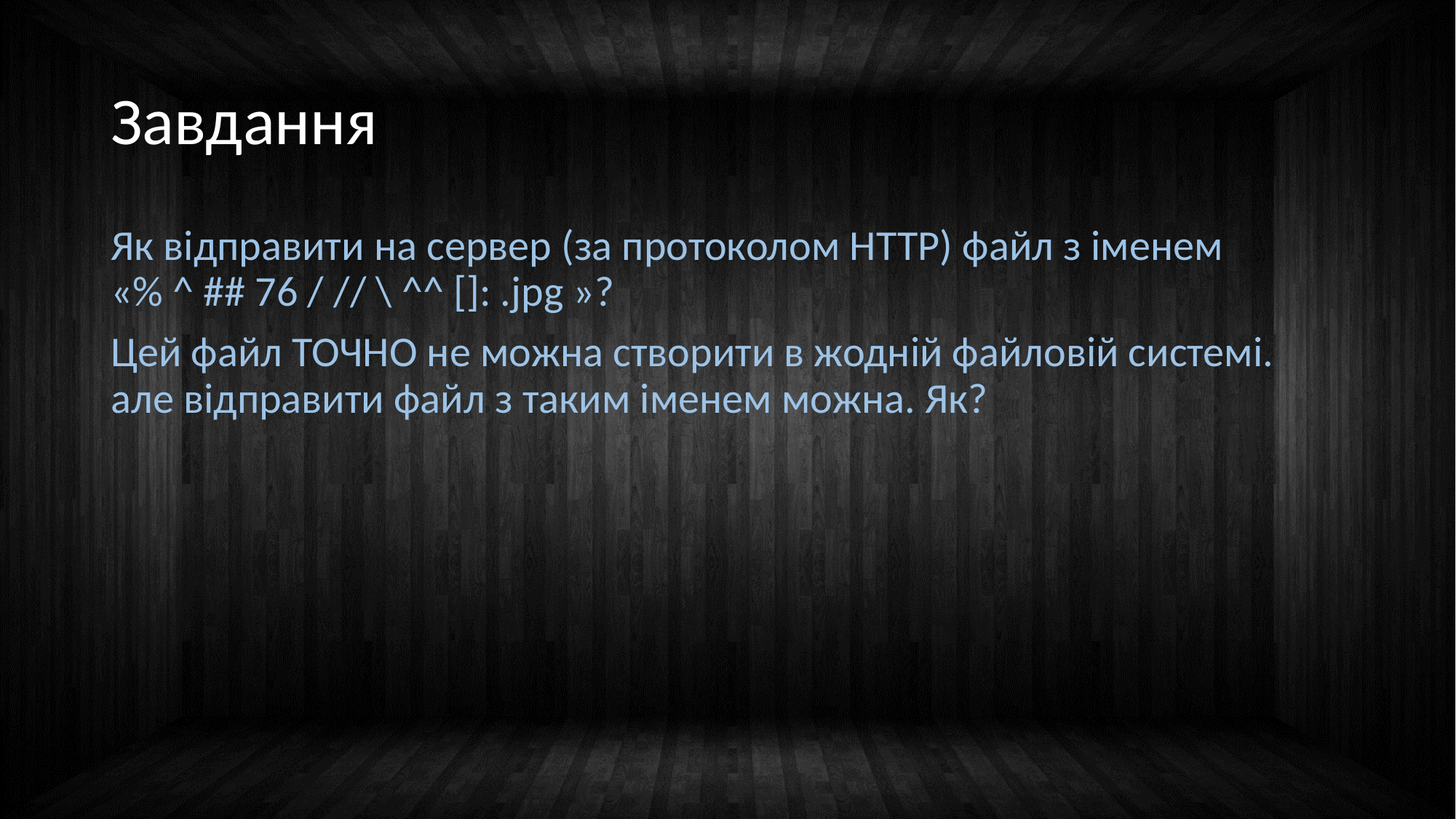

# Завдання
Як відправити на сервер (за протоколом HTTP) файл з іменем         «% ^ ## 76 / // \ ^^ []: .jpg »?
Цей файл ТОЧНО не можна створити в жодній файловій системі. але відправити файл з таким іменем можна. Як?